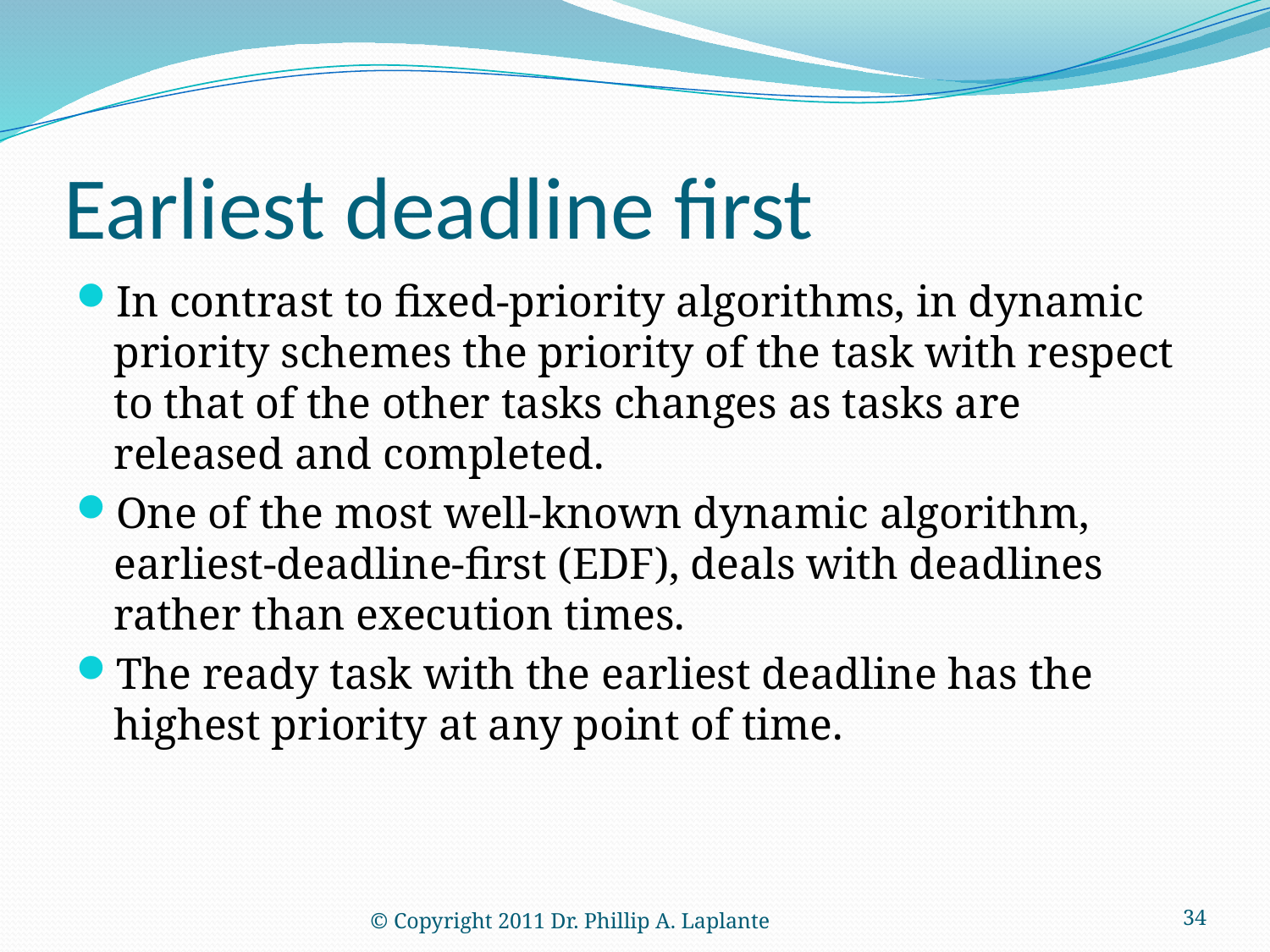

# Earliest deadline first
In contrast to fixed-priority algorithms, in dynamic priority schemes the priority of the task with respect to that of the other tasks changes as tasks are released and completed.
One of the most well-known dynamic algorithm, earliest-deadline-first (EDF), deals with deadlines rather than execution times.
The ready task with the earliest deadline has the highest priority at any point of time.
© Copyright 2011 Dr. Phillip A. Laplante
34